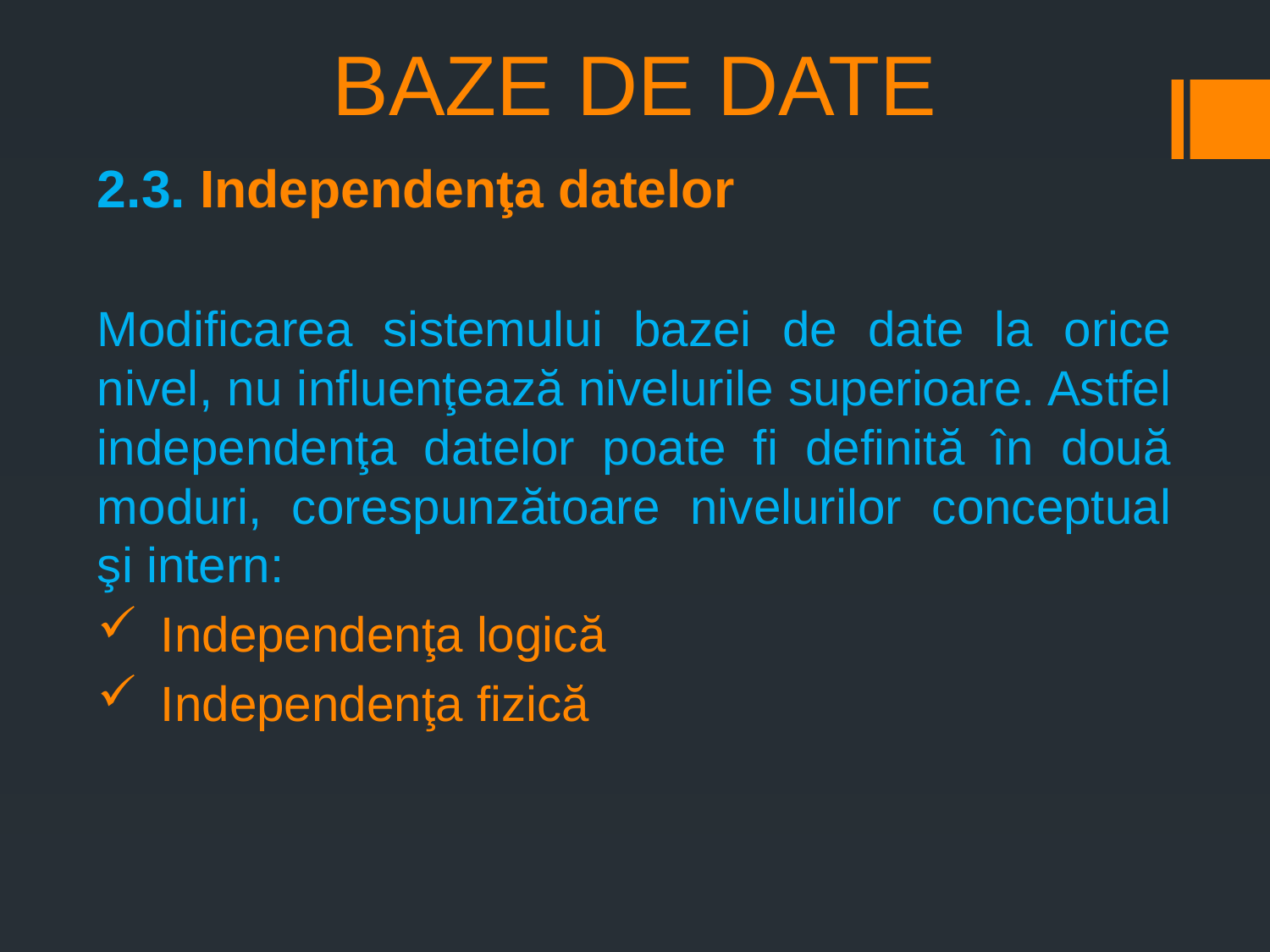

# BAZE DE DATE
2.3. Independenţa datelor

Modificarea sistemului bazei de date la orice nivel, nu influenţează nivelurile superioare. Astfel independenţa datelor poate fi definită în două moduri, corespunzătoare nivelurilor conceptual şi intern:
Independenţa logică
Independenţa fizică